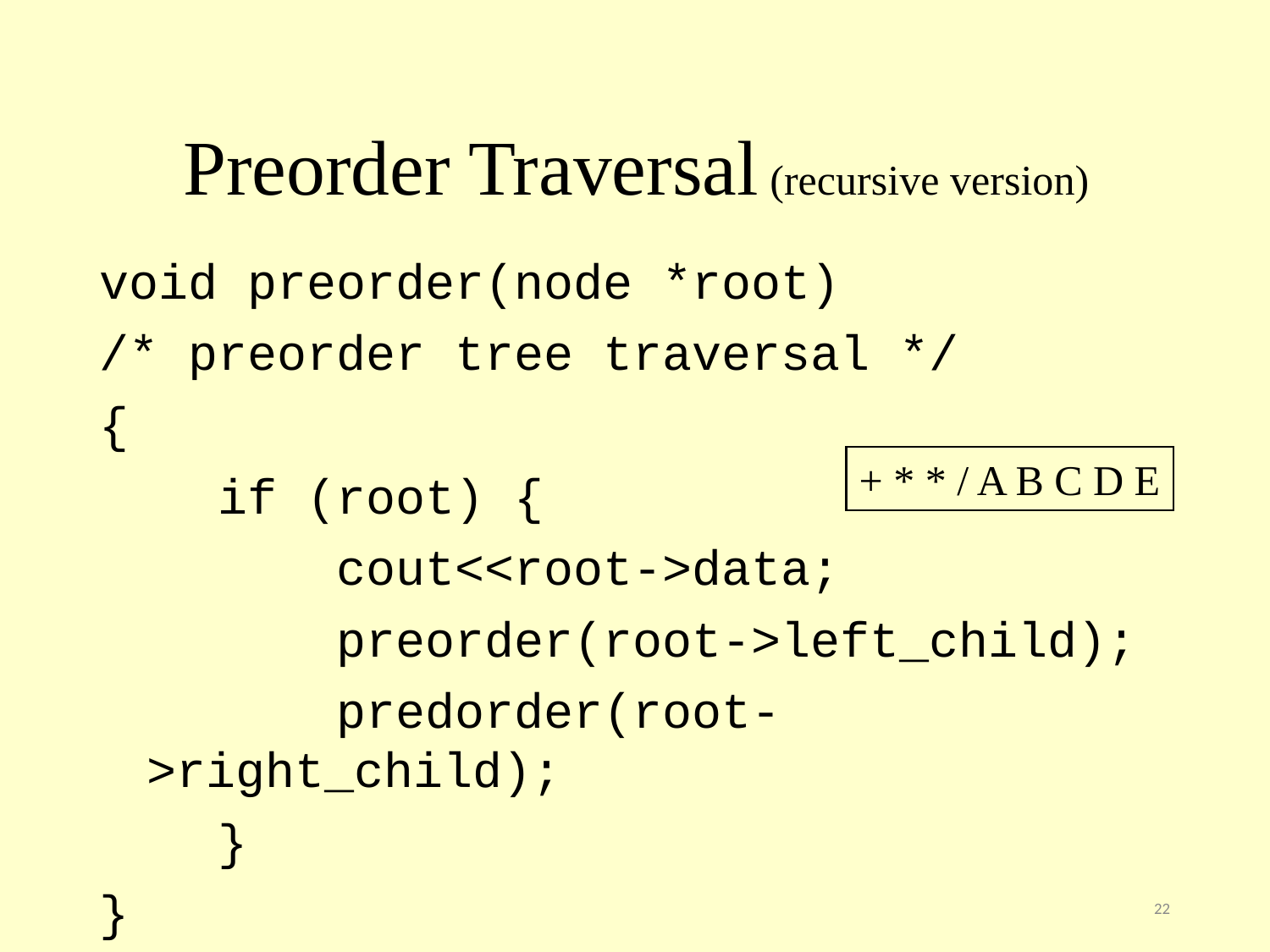

Preorder Traversal (recursive version)
void preorder(node *root)
/* preorder tree traversal */
{
    if (root) {
        cout<<root->data;
        preorder(root->left_child);
        predorder(root->right_child);
    }
}
+ * * / A B C D E
22